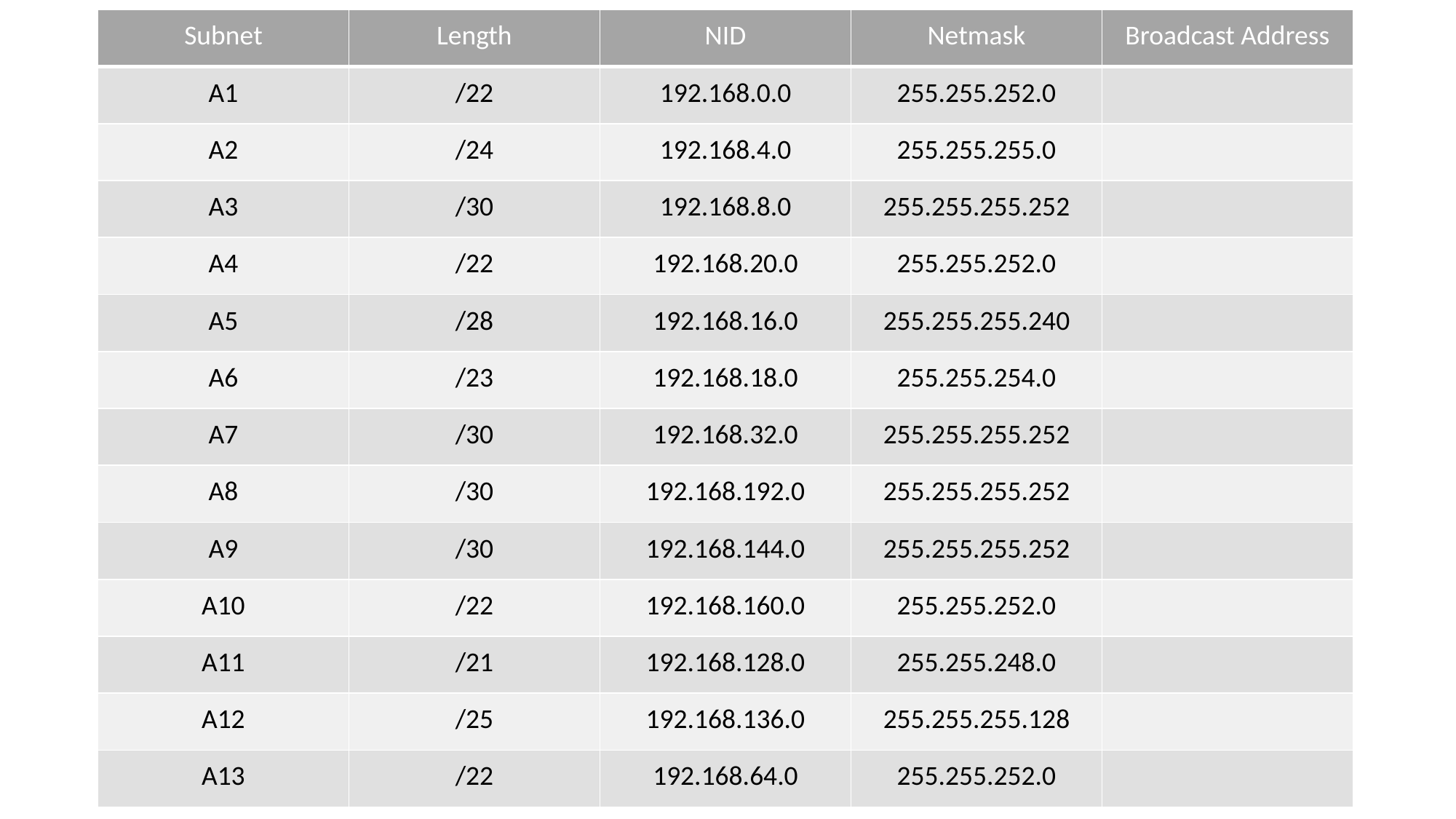

| Subnet | Length | NID | Netmask | Broadcast Address |
| --- | --- | --- | --- | --- |
| A1 | /22 | 192.168.0.0 | 255.255.252.0 |  |
| A2 | /24 | 192.168.4.0 | 255.255.255.0 |  |
| A3 | /30 | 192.168.8.0 | 255.255.255.252 |  |
| A4 | /22 | 192.168.20.0 | 255.255.252.0 |  |
| A5 | /28 | 192.168.16.0 | 255.255.255.240 |  |
| A6 | /23 | 192.168.18.0 | 255.255.254.0 |  |
| A7 | /30 | 192.168.32.0 | 255.255.255.252 |  |
| A8 | /30 | 192.168.192.0 | 255.255.255.252 |  |
| A9 | /30 | 192.168.144.0 | 255.255.255.252 |  |
| A10 | /22 | 192.168.160.0 | 255.255.252.0 |  |
| A11 | /21 | 192.168.128.0 | 255.255.248.0 |  |
| A12 | /25 | 192.168.136.0 | 255.255.255.128 |  |
| A13 | /22 | 192.168.64.0 | 255.255.252.0 |  |